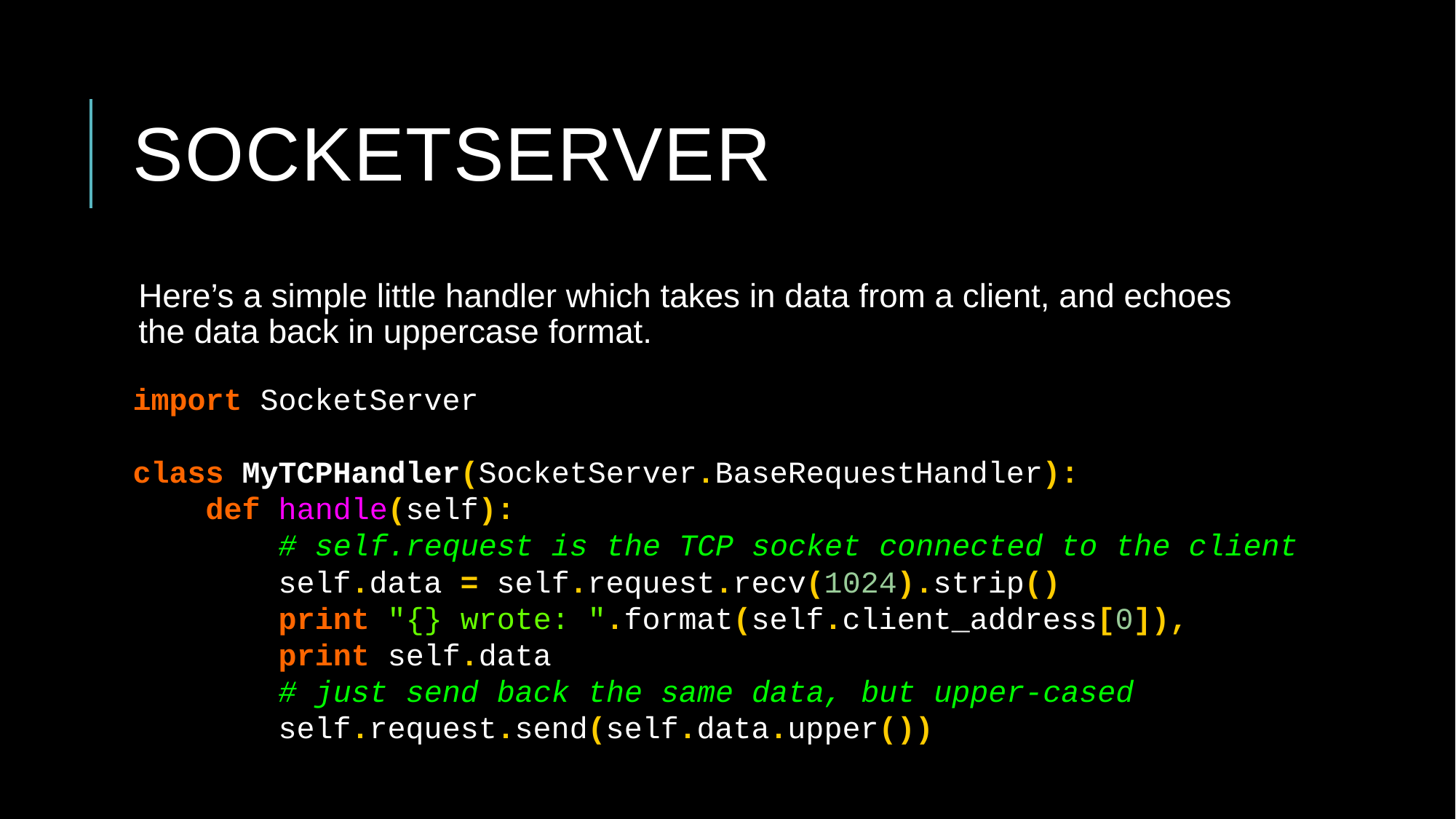

# socketserver
Here’s a simple little handler which takes in data from a client, and echoes the data back in uppercase format.
import SocketServer
class MyTCPHandler(SocketServer.BaseRequestHandler):
    def handle(self):
        # self.request is the TCP socket connected to the client
        self.data = self.request.recv(1024).strip()
        print "{} wrote: ".format(self.client_address[0]),
        print self.data
        # just send back the same data, but upper-cased
        self.request.send(self.data.upper())